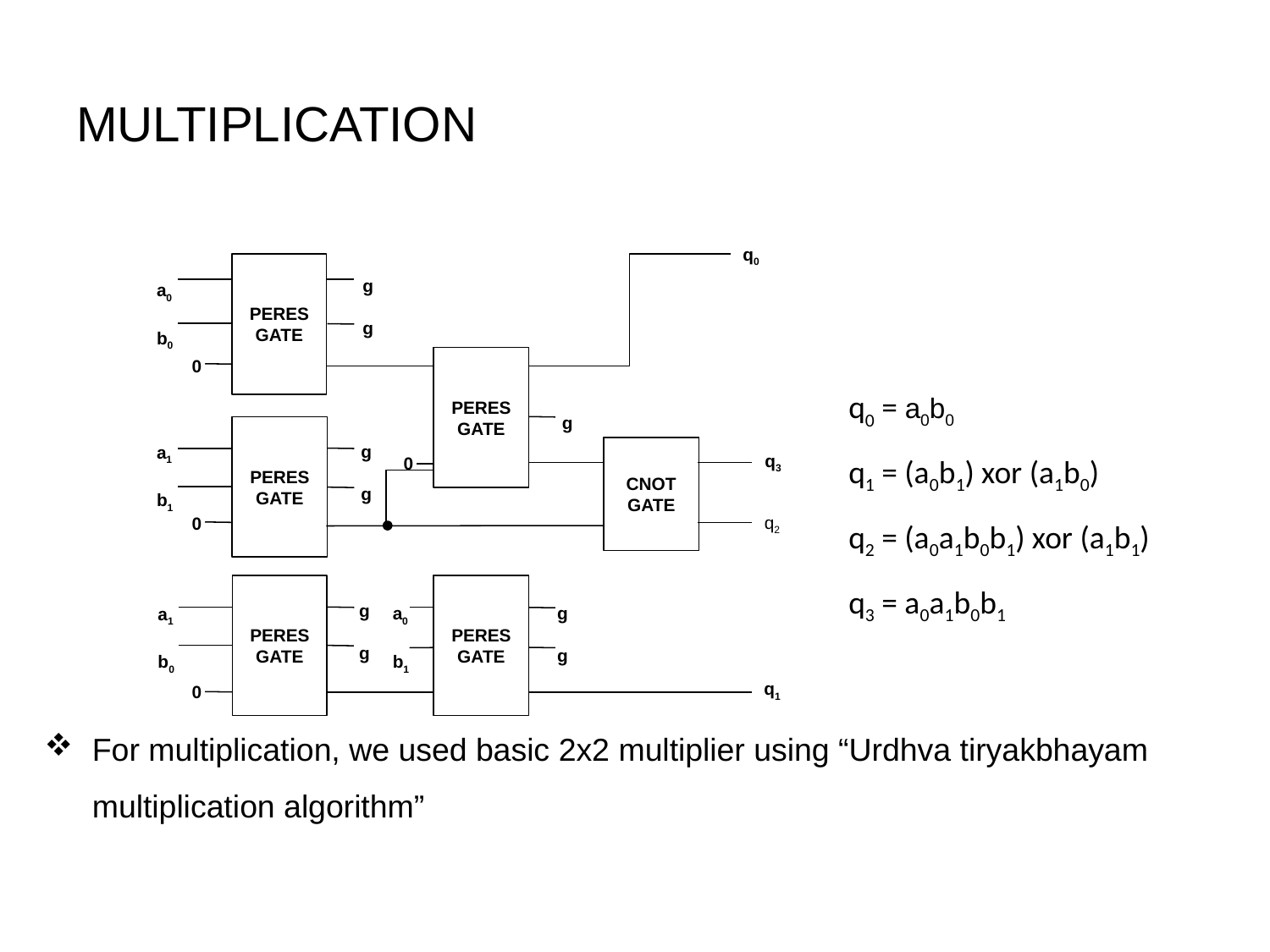

# MULTIPLICATION

For multiplication, we used basic 2x2 multiplier using “Urdhva tiryakbhayam multiplication algorithm”

q0
g
g
a0
b0
PERES GATE
PERES GATE
0
g
a1
b1

g
g
PERES GATE
CNOT GATE
q3
0
q2
0

g
g
a1
b0

a0
b1
PERES GATE
PERES GATE
g
g
q1
0
q0 = a0b0
q1 = (a0b1) xor (a1b0)
q2 = (a0a1b0b1) xor (a1b1)
q3 = a0a1b0b1